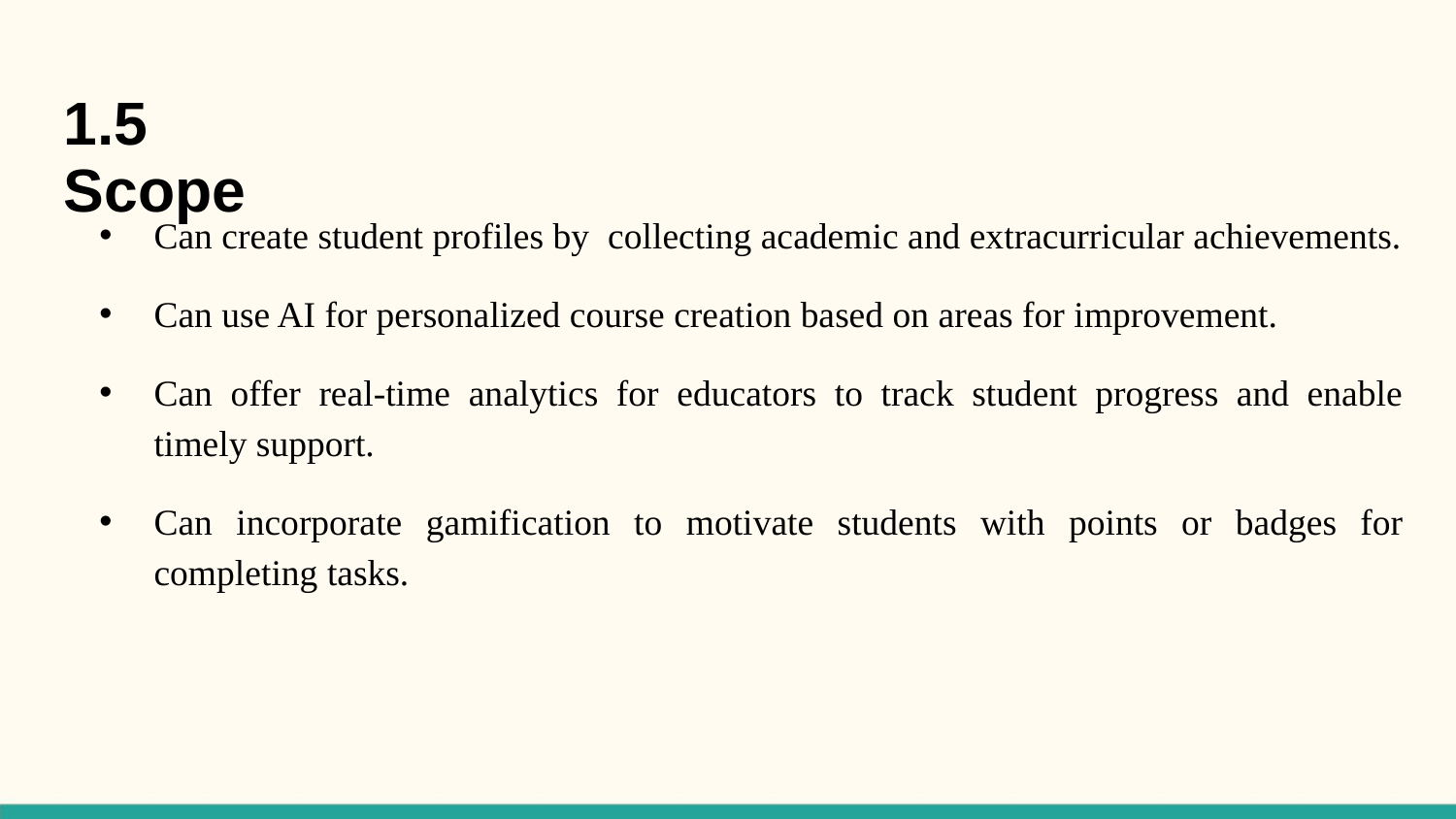

1.5 Scope
Can create student profiles by  collecting academic and extracurricular achievements.
Can use AI for personalized course creation based on areas for improvement.
Can offer real-time analytics for educators to track student progress and enable timely support.
Can incorporate gamification to motivate students with points or badges for completing tasks.